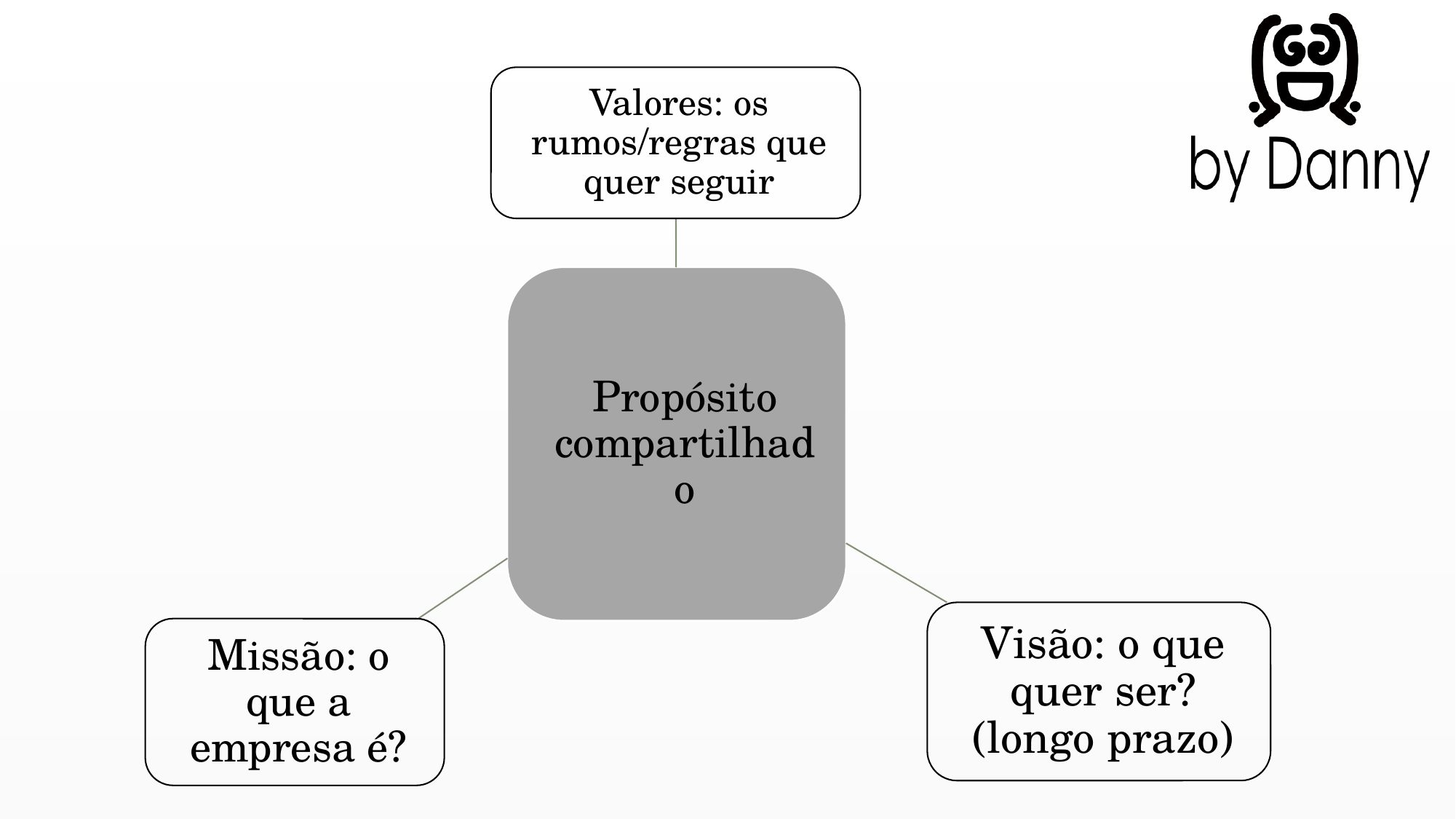

Propósito compartilhado
Valores: os rumos/regras que quer seguir
Visão: o que quer ser? (longo prazo)
Missão: o que a empresa é?